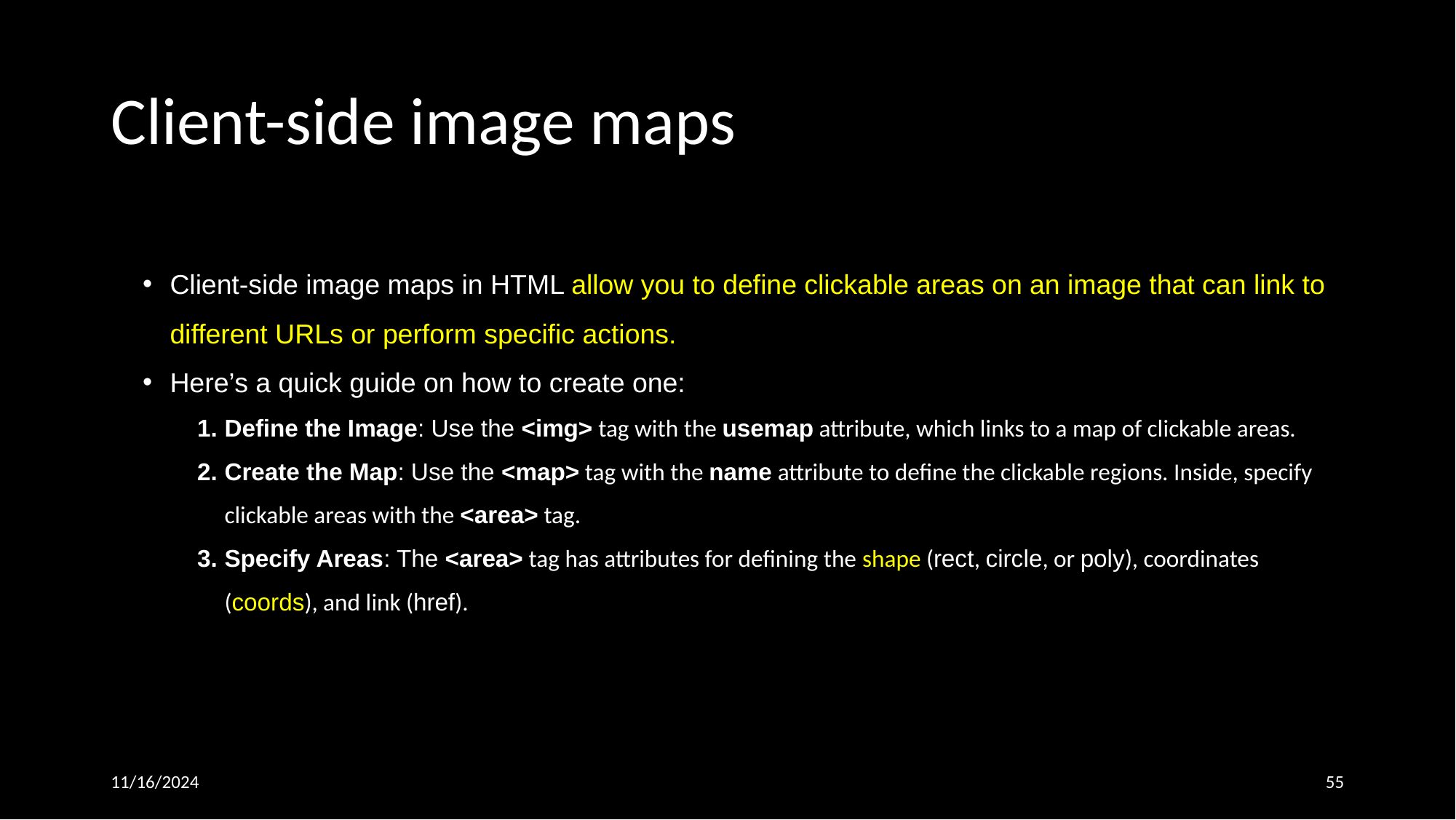

# Client-side image maps
Client-side image maps in HTML allow you to define clickable areas on an image that can link to different URLs or perform specific actions.
Here’s a quick guide on how to create one:
Define the Image: Use the <img> tag with the usemap attribute, which links to a map of clickable areas.
Create the Map: Use the <map> tag with the name attribute to define the clickable regions. Inside, specify clickable areas with the <area> tag.
Specify Areas: The <area> tag has attributes for defining the shape (rect, circle, or poly), coordinates (coords), and link (href).
11/16/2024
55